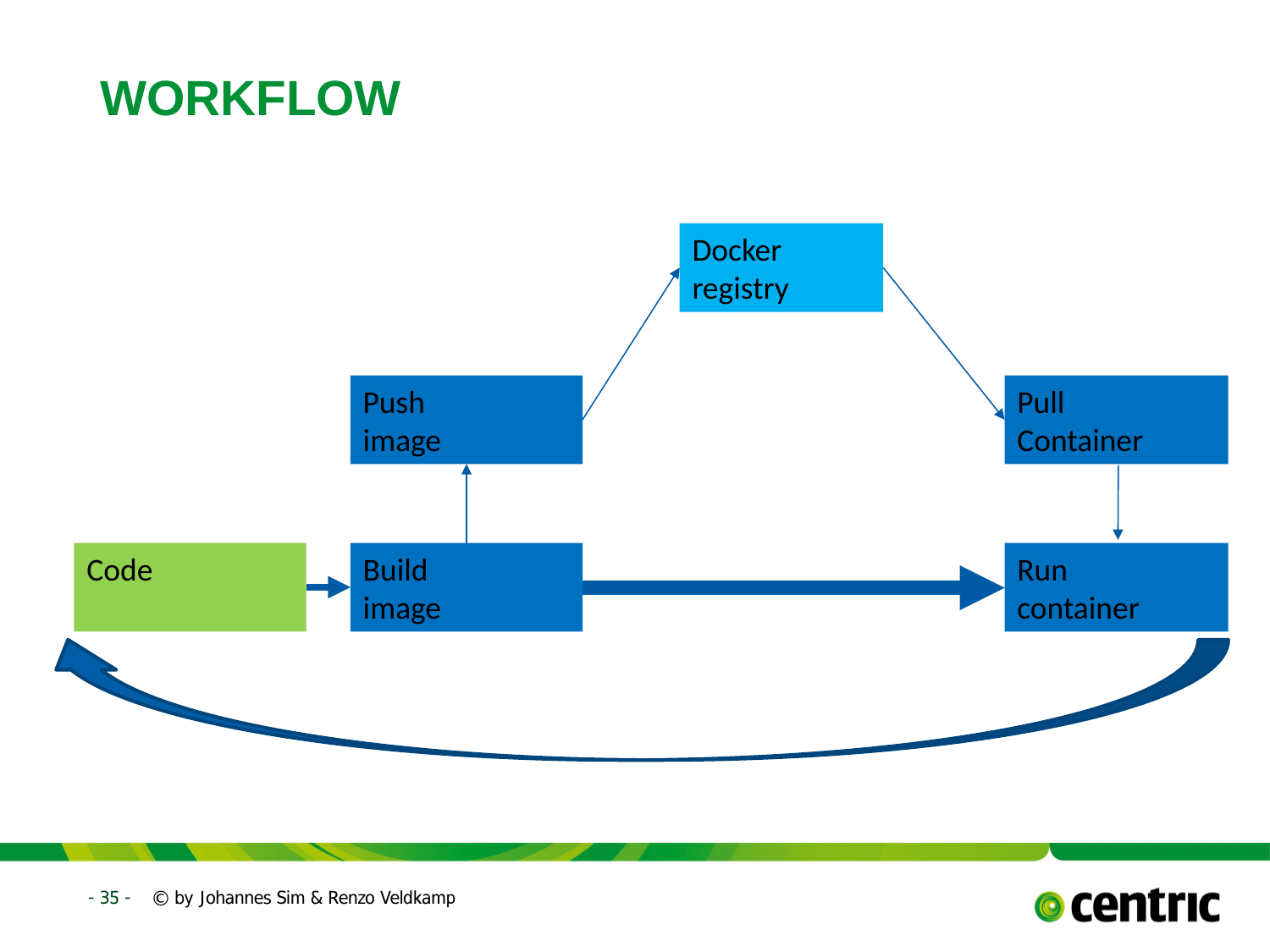

# WORKFLOW

Docker
registry
Push
image
Pull
Container
Code

Build
image
Run
container